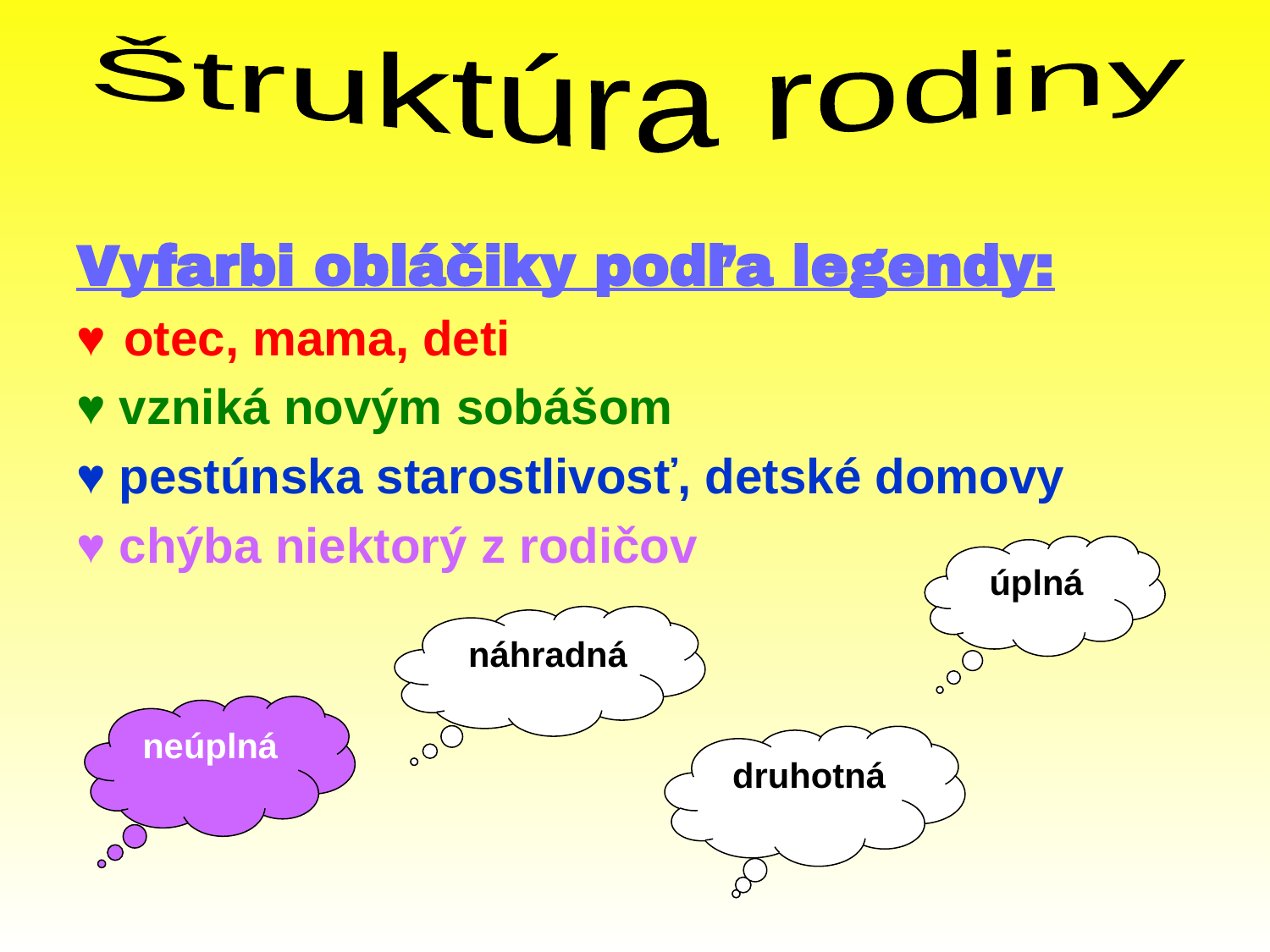

Štruktúra rodiny
Vyfarbi obláčiky podľa legendy:
♥	otec, mama, deti
♥ vzniká novým sobášom
♥ pestúnska starostlivosť, detské domovy
♥ chýba niektorý z rodičov

úplná
  náhradná
neúplná
 druhotná